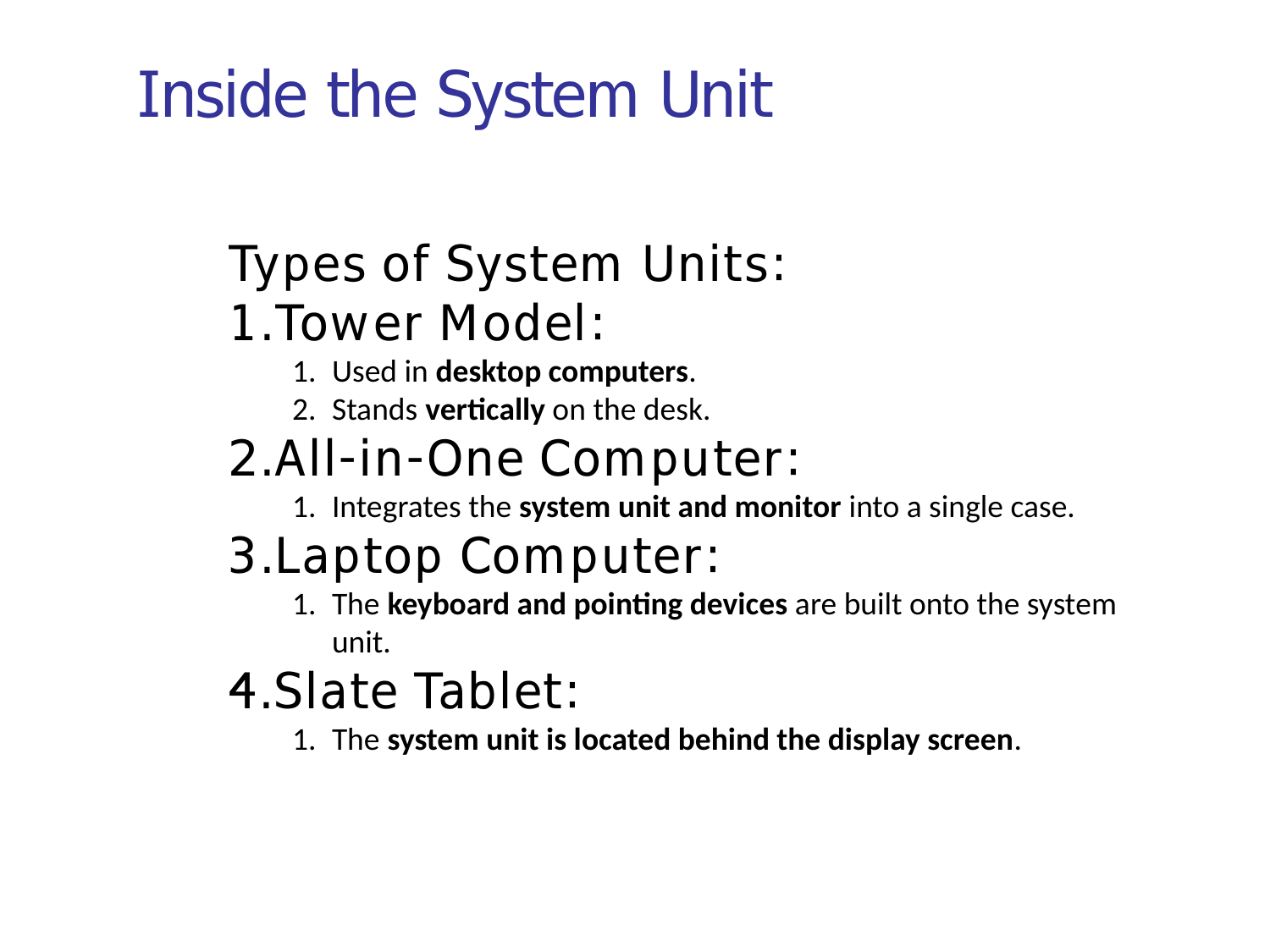

# Inside the System Unit
Types of System Units:
Tower Model:
Used in desktop computers.
Stands vertically on the desk.
All-in-One Computer:
Integrates the system unit and monitor into a single case.
Laptop Computer:
The keyboard and pointing devices are built onto the system unit.
Slate Tablet:
The system unit is located behind the display screen.